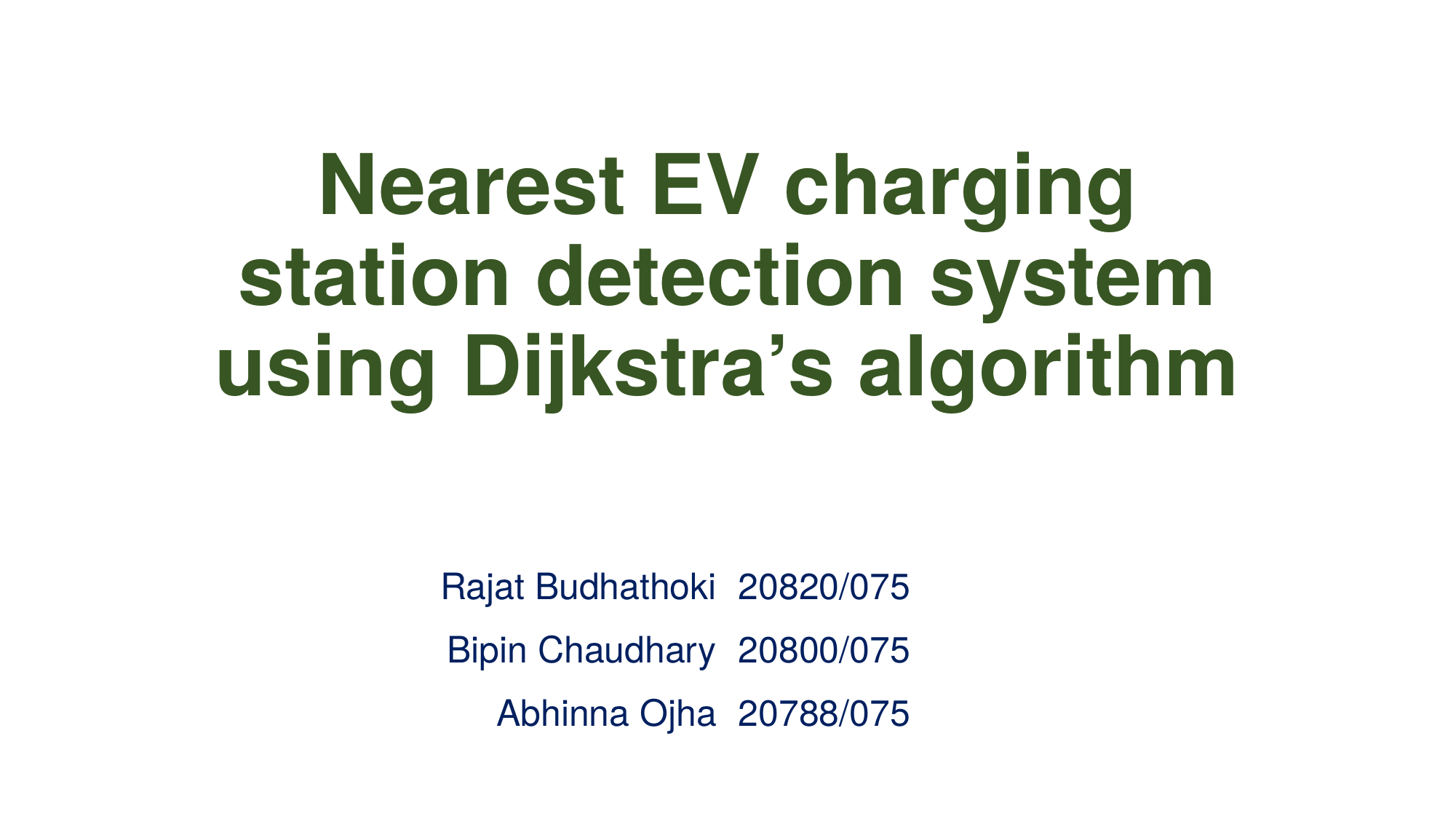

# Nearest EV charging station detection system using Dijkstra’s algorithm
| Rajat Budhathoki | 20820/075 |
| --- | --- |
| Bipin Chaudhary | 20800/075 |
| Abhinna Ojha | 20788/075 |